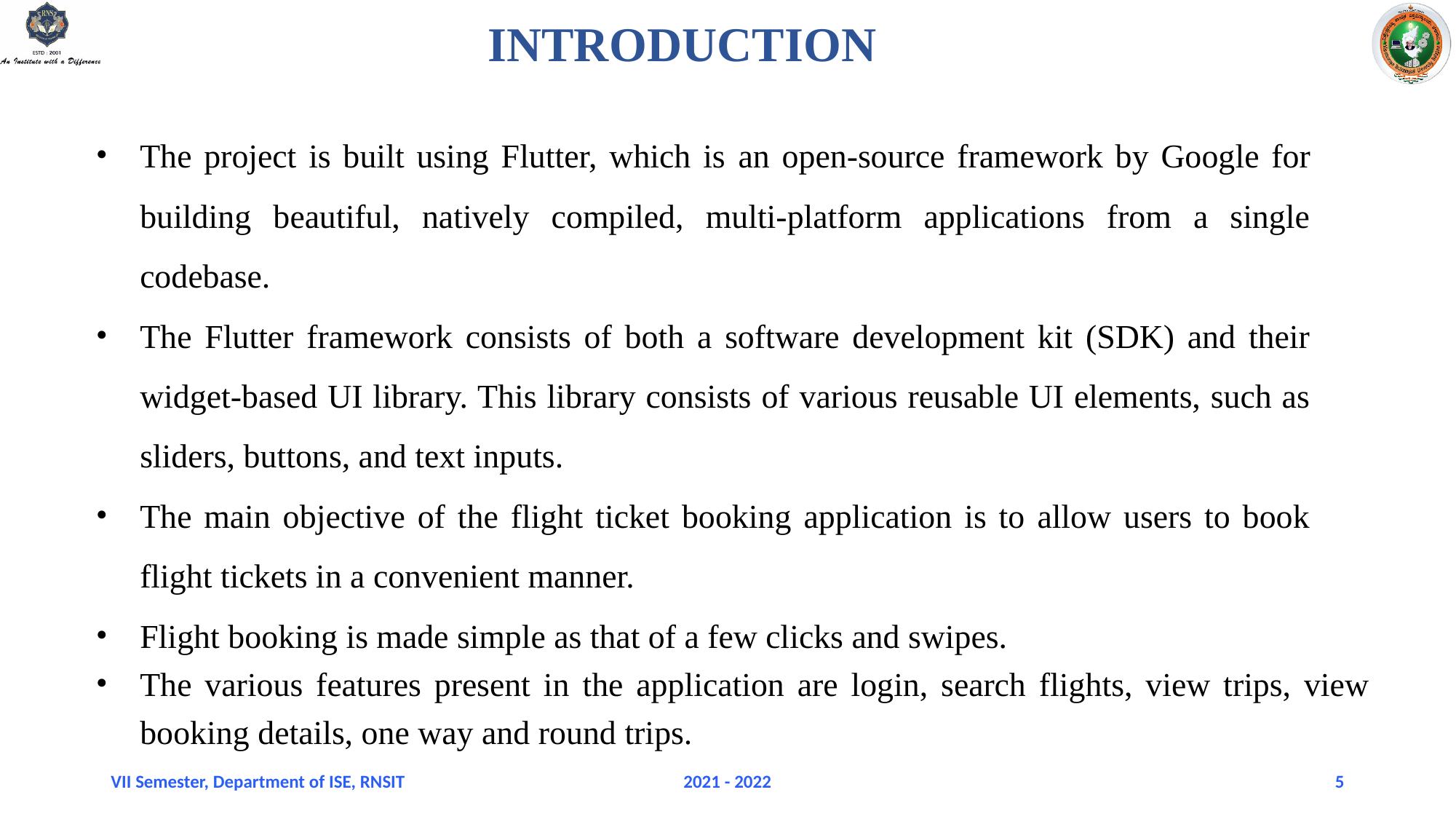

# INTRODUCTION
The project is built using Flutter, which is an open-source framework by Google for building beautiful, natively compiled, multi-platform applications from a single codebase.
The Flutter framework consists of both a software development kit (SDK) and their widget-based UI library. This library consists of various reusable UI elements, such as sliders, buttons, and text inputs.
The main objective of the flight ticket booking application is to allow users to book flight tickets in a convenient manner.
Flight booking is made simple as that of a few clicks and swipes.
The various features present in the application are login, search flights, view trips, view booking details, one way and round trips.
VII Semester, Department of ISE, RNSIT
2021 - 2022
5